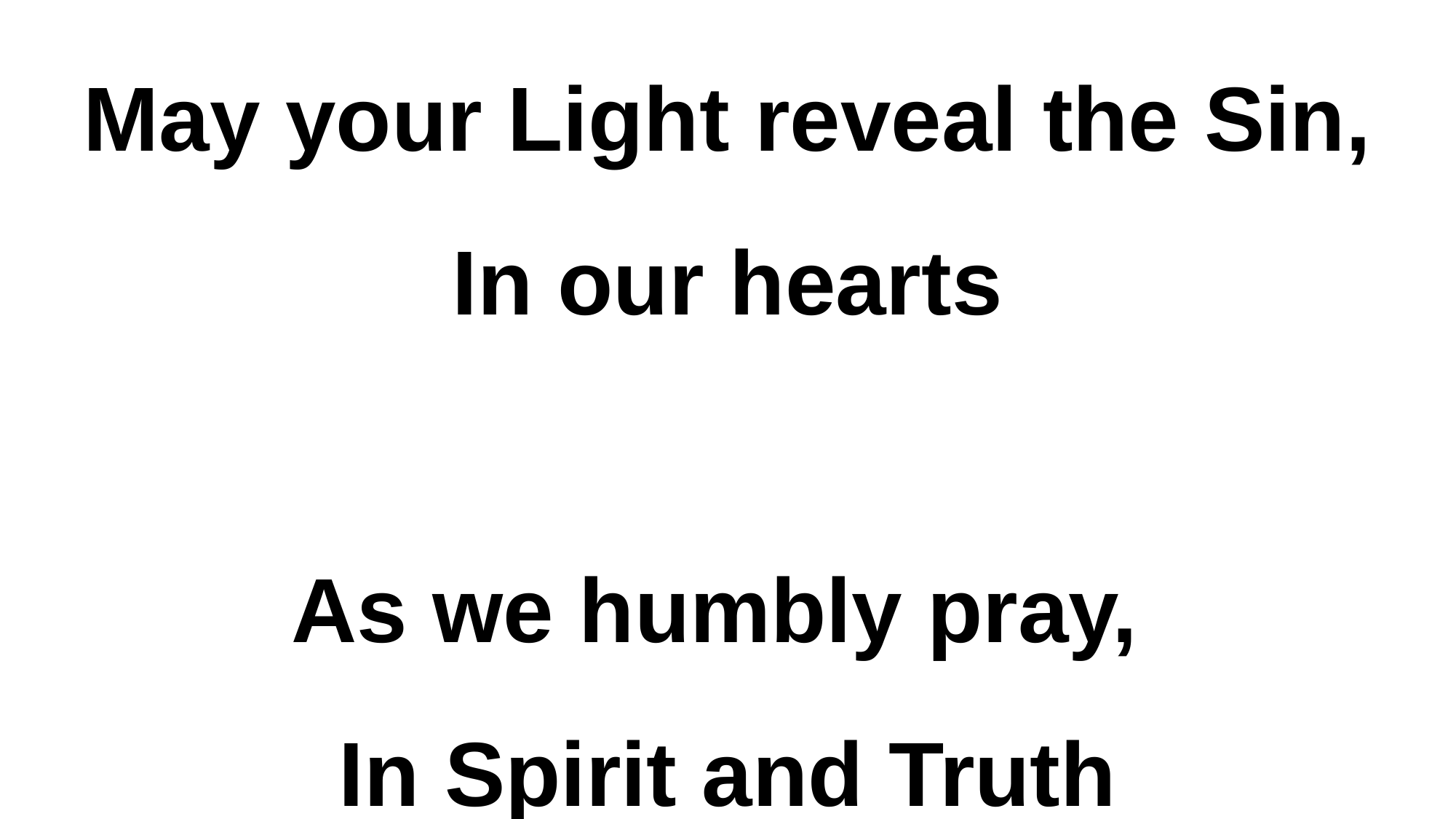

May your Light reveal the Sin,
In our hearts

As we humbly pray,
In Spirit and Truth